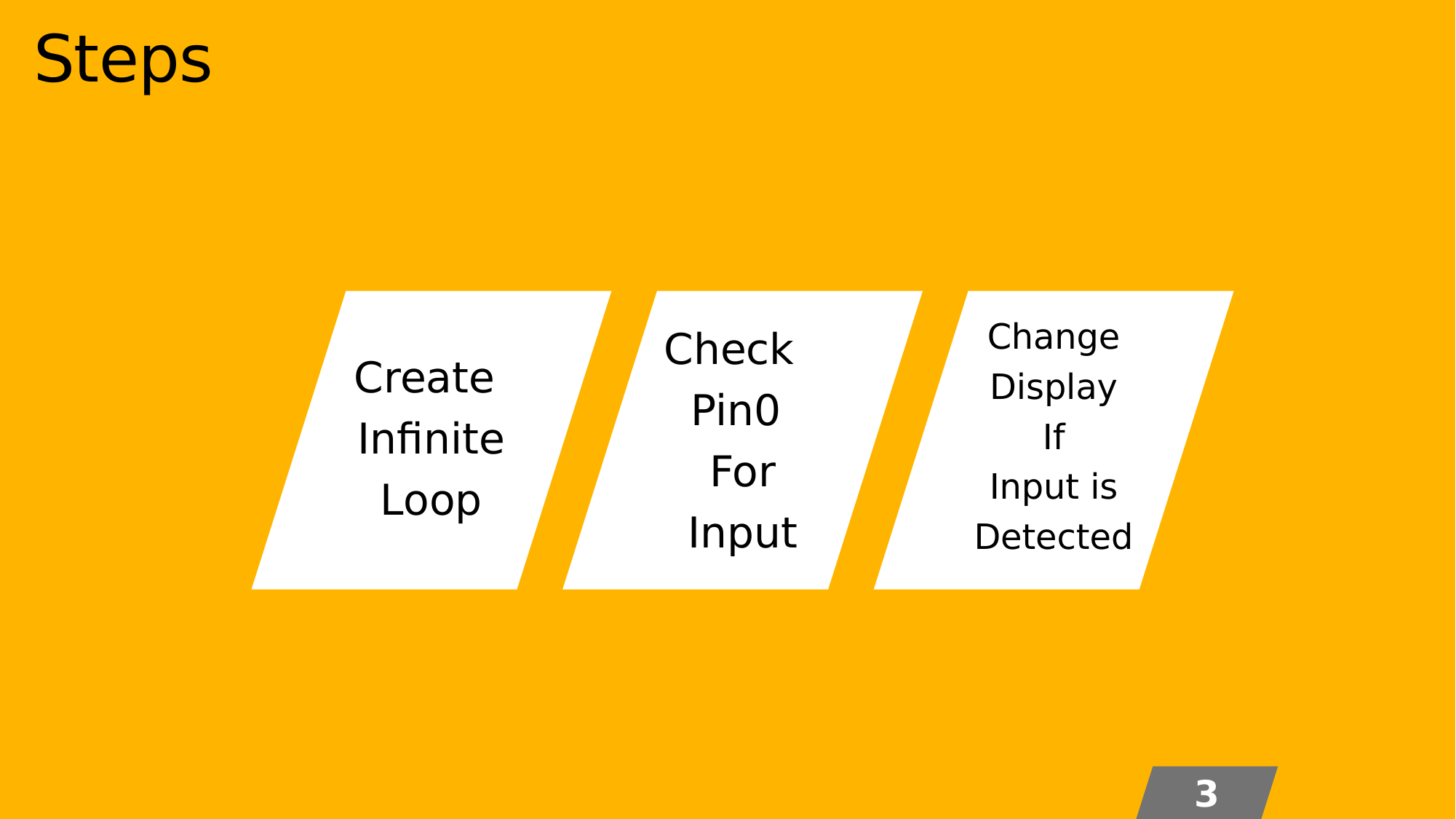

# Steps
Create
Infinite
Loop
Change
Display
If
Input is
Detected

Check
Pin0
For
Input